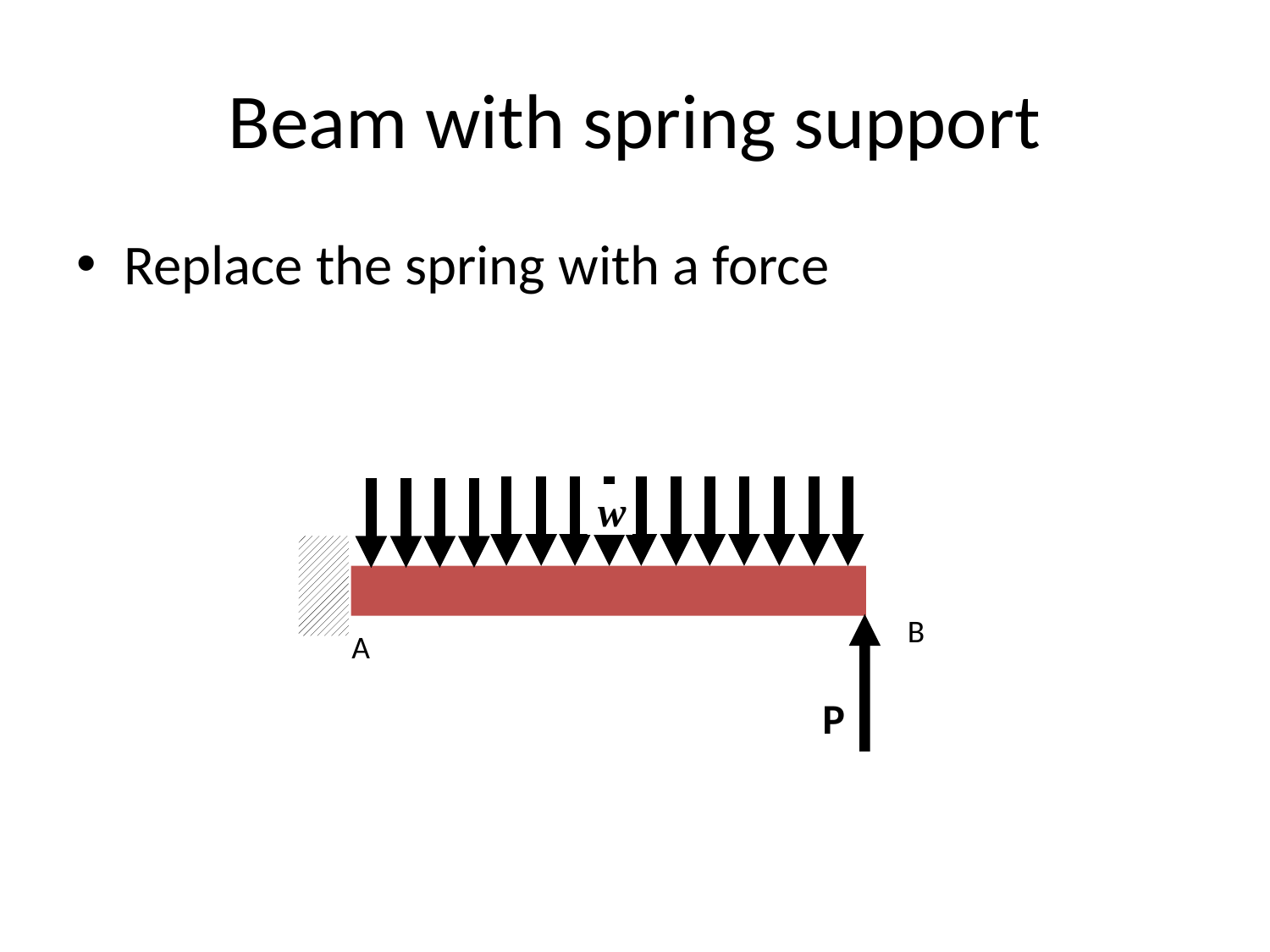

# Beam with spring support
Replace the spring with a force
 w

B
A

P